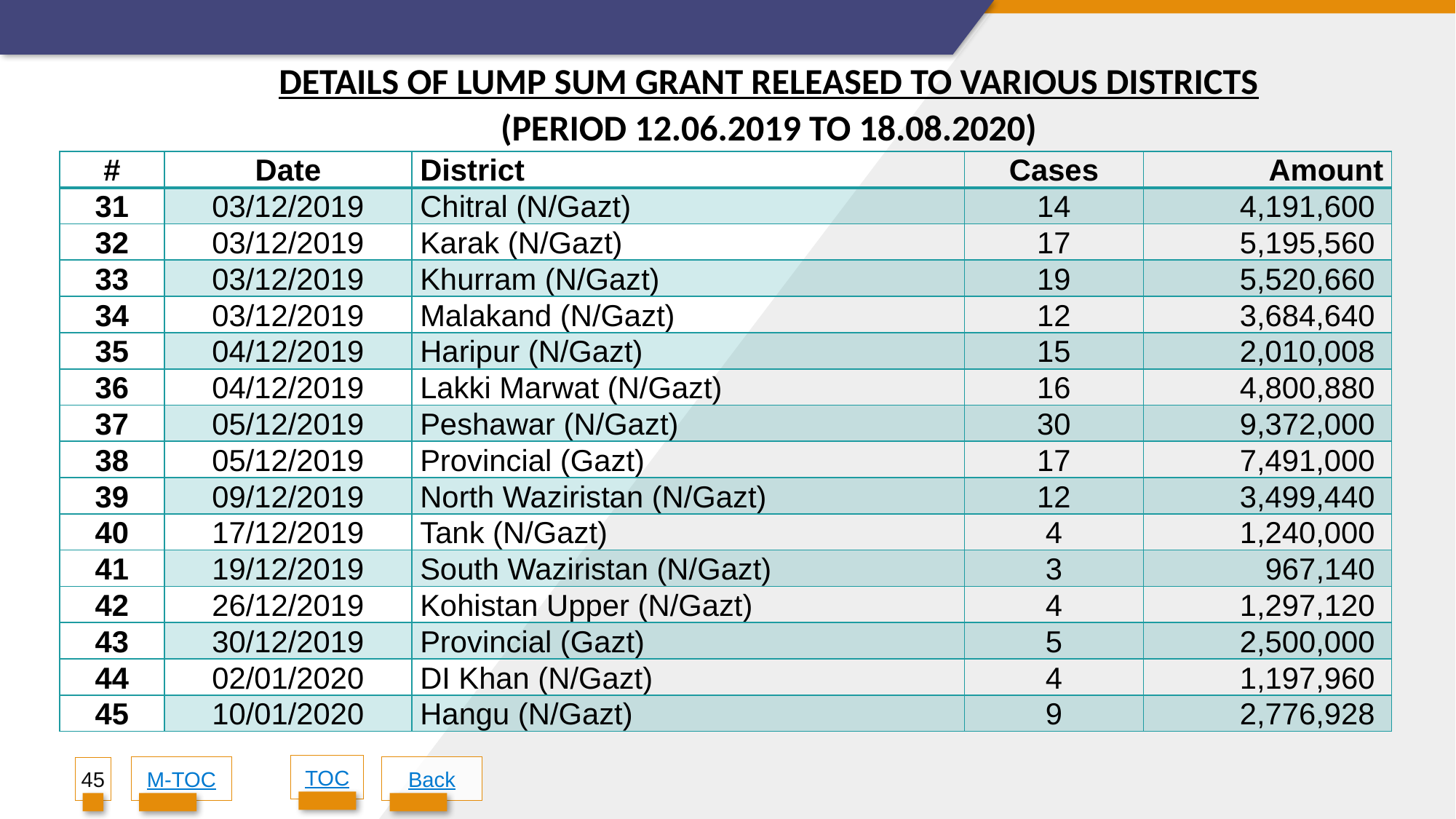

DETAILS OF LUMP SUM GRANT RELEASED TO VARIOUS DISTRICTS
(PERIOD 12.06.2019 TO 18.08.2020)
| # | Date | District | Cases | Amount |
| --- | --- | --- | --- | --- |
| 31 | 03/12/2019 | Chitral (N/Gazt) | 14 | 4,191,600 |
| 32 | 03/12/2019 | Karak (N/Gazt) | 17 | 5,195,560 |
| 33 | 03/12/2019 | Khurram (N/Gazt) | 19 | 5,520,660 |
| 34 | 03/12/2019 | Malakand (N/Gazt) | 12 | 3,684,640 |
| 35 | 04/12/2019 | Haripur (N/Gazt) | 15 | 2,010,008 |
| 36 | 04/12/2019 | Lakki Marwat (N/Gazt) | 16 | 4,800,880 |
| 37 | 05/12/2019 | Peshawar (N/Gazt) | 30 | 9,372,000 |
| 38 | 05/12/2019 | Provincial (Gazt) | 17 | 7,491,000 |
| 39 | 09/12/2019 | North Waziristan (N/Gazt) | 12 | 3,499,440 |
| 40 | 17/12/2019 | Tank (N/Gazt) | 4 | 1,240,000 |
| 41 | 19/12/2019 | South Waziristan (N/Gazt) | 3 | 967,140 |
| 42 | 26/12/2019 | Kohistan Upper (N/Gazt) | 4 | 1,297,120 |
| 43 | 30/12/2019 | Provincial (Gazt) | 5 | 2,500,000 |
| 44 | 02/01/2020 | DI Khan (N/Gazt) | 4 | 1,197,960 |
| 45 | 10/01/2020 | Hangu (N/Gazt) | 9 | 2,776,928 |
TOC
45
M-TOC
Back